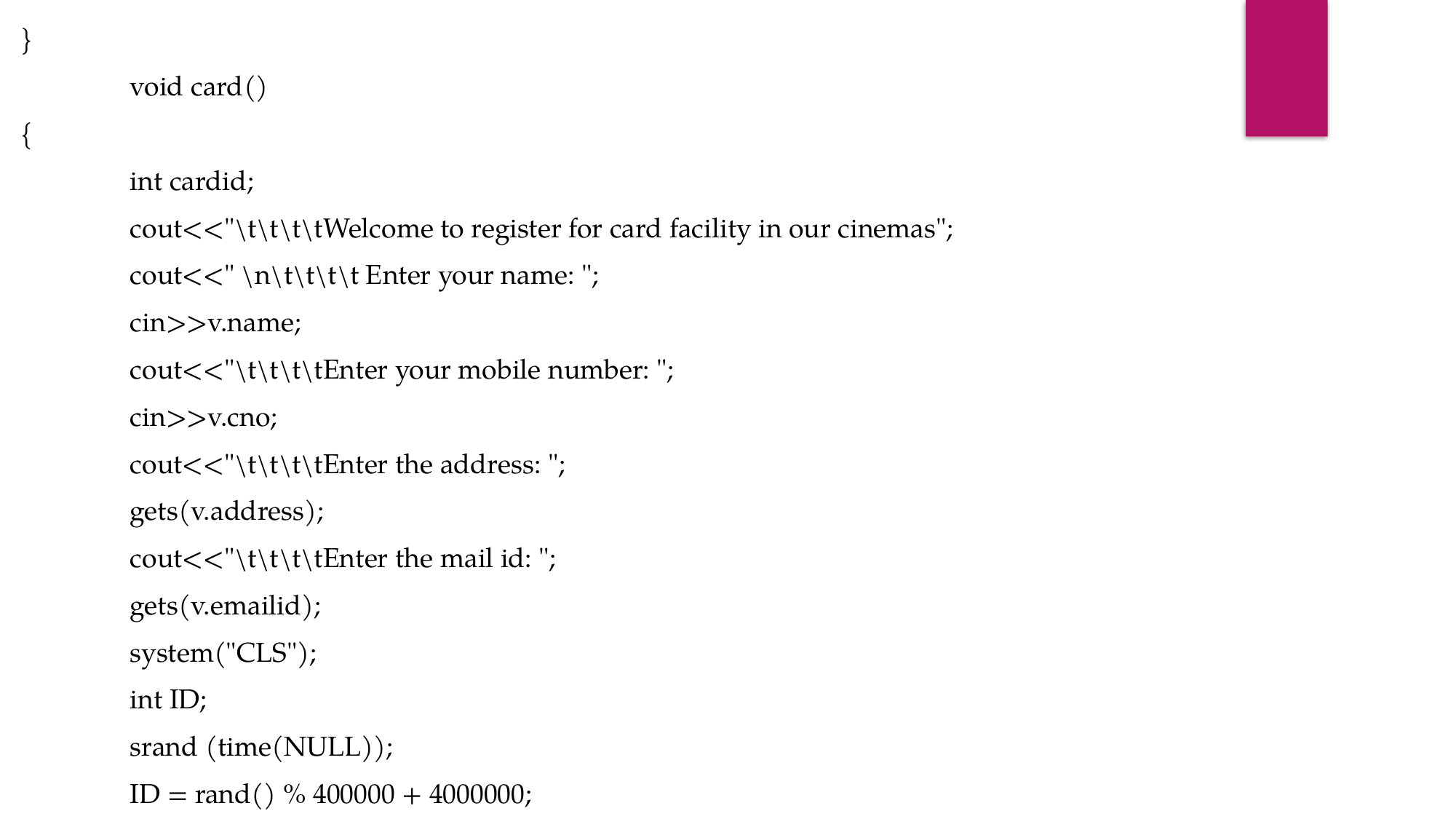

}
	void card()
{
	int cardid;
	cout<<"\t\t\t\tWelcome to register for card facility in our cinemas";
	cout<<" \n\t\t\t\t Enter your name: ";
	cin>>v.name;
	cout<<"\t\t\t\tEnter your mobile number: ";
	cin>>v.cno;
	cout<<"\t\t\t\tEnter the address: ";
	gets(v.address);
	cout<<"\t\t\t\tEnter the mail id: ";
	gets(v.emailid);
	system("CLS");
	int ID;
	srand (time(NULL));
	ID = rand() % 400000 + 4000000;